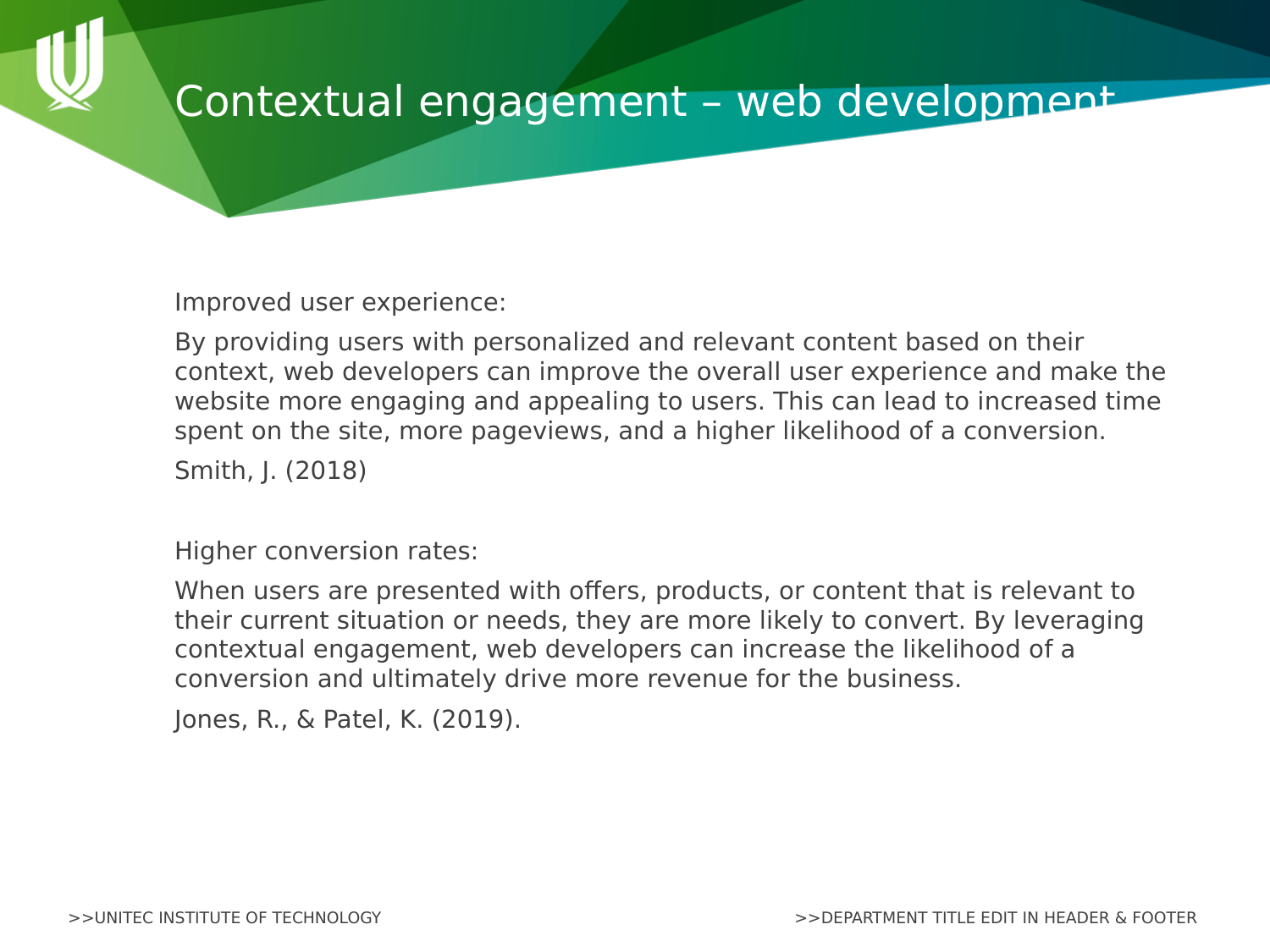

# Contextual engagement – web development
Improved user experience:
By providing users with personalized and relevant content based on their context, web developers can improve the overall user experience and make the website more engaging and appealing to users. This can lead to increased time spent on the site, more pageviews, and a higher likelihood of a conversion.
Smith, J. (2018)

Higher conversion rates:
When users are presented with offers, products, or content that is relevant to their current situation or needs, they are more likely to convert. By leveraging contextual engagement, web developers can increase the likelihood of a conversion and ultimately drive more revenue for the business.
Jones, R., & Patel, K. (2019).

>>DEPARTMENT TITLE EDIT IN HEADER & FOOTER